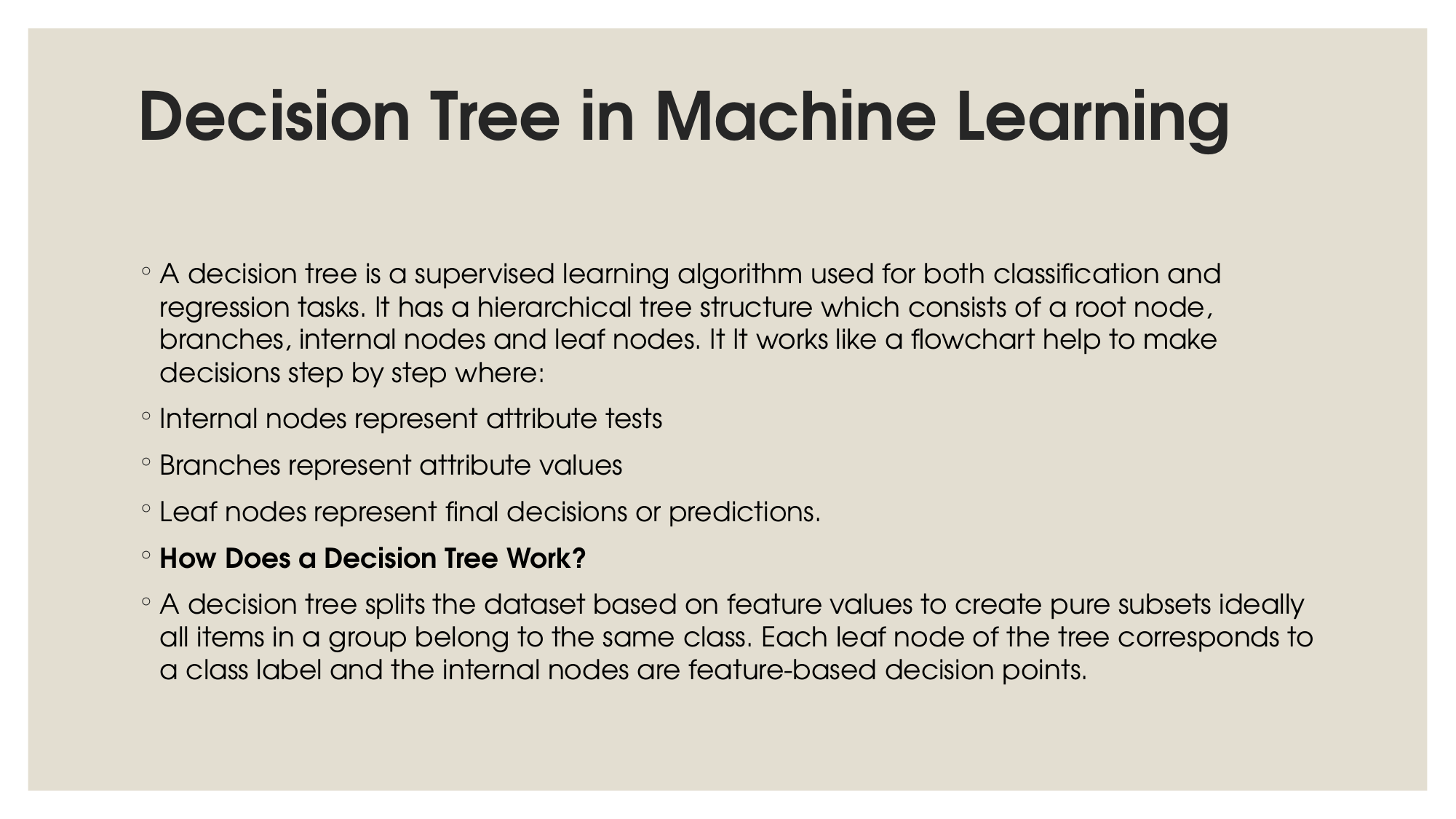

# Decision Tree in Machine Learning
A decision tree is a supervised learning algorithm used for both classification and regression tasks. It has a hierarchical tree structure which consists of a root node, branches, internal nodes and leaf nodes. It It works like a flowchart help to make decisions step by step where:
Internal nodes represent attribute tests
Branches represent attribute values
Leaf nodes represent final decisions or predictions.
How Does a Decision Tree Work?
A decision tree splits the dataset based on feature values to create pure subsets ideally all items in a group belong to the same class. Each leaf node of the tree corresponds to a class label and the internal nodes are feature-based decision points.